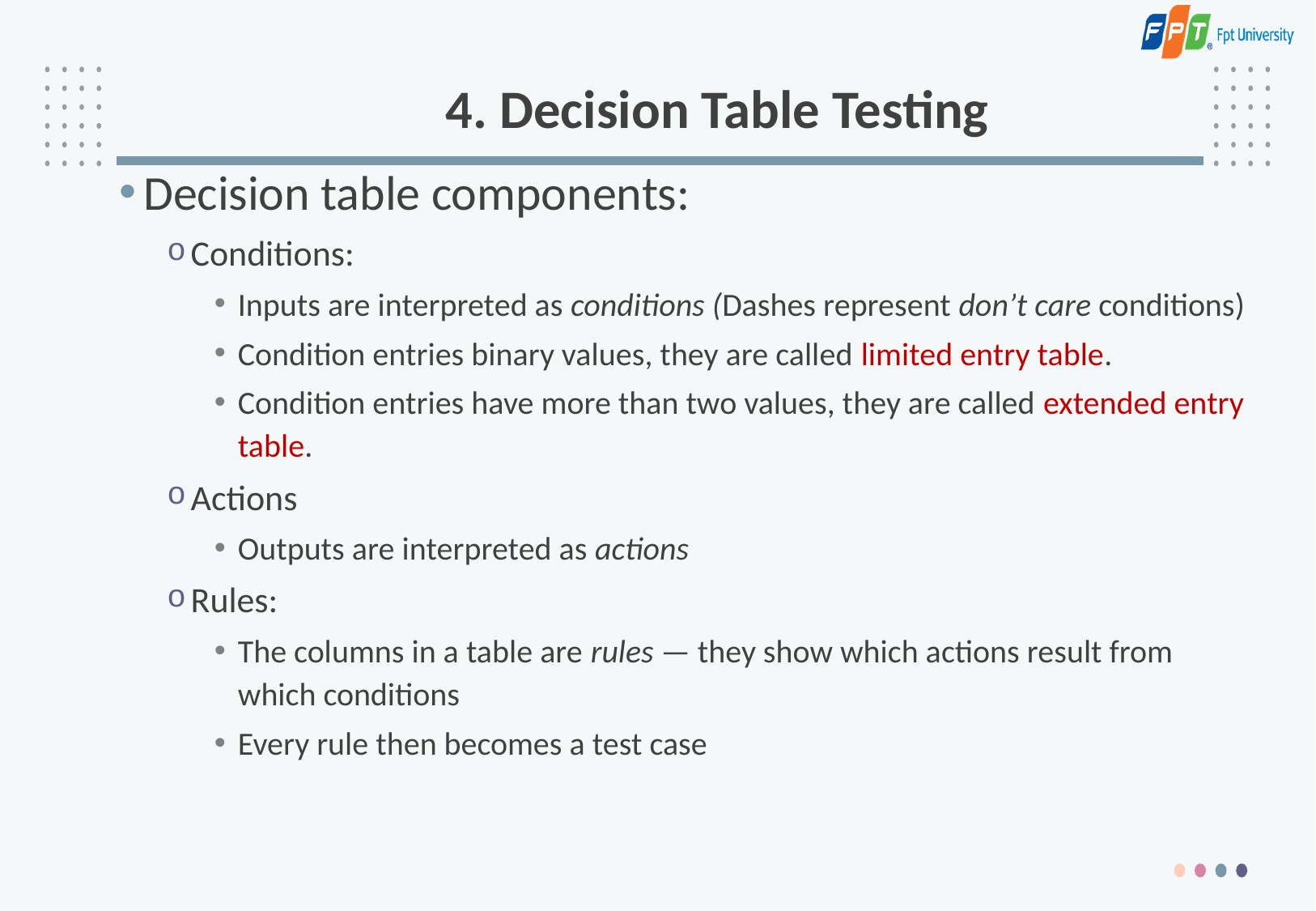

# 4. Decision Table Testing
Decision table components:
Conditions:
Inputs are interpreted as conditions (Dashes represent don’t care conditions)
Condition entries binary values, they are called limited entry table.
Condition entries have more than two values, they are called extended entry table.
Actions
Outputs are interpreted as actions
Rules:
The columns in a table are rules — they show which actions result from which conditions
Every rule then becomes a test case